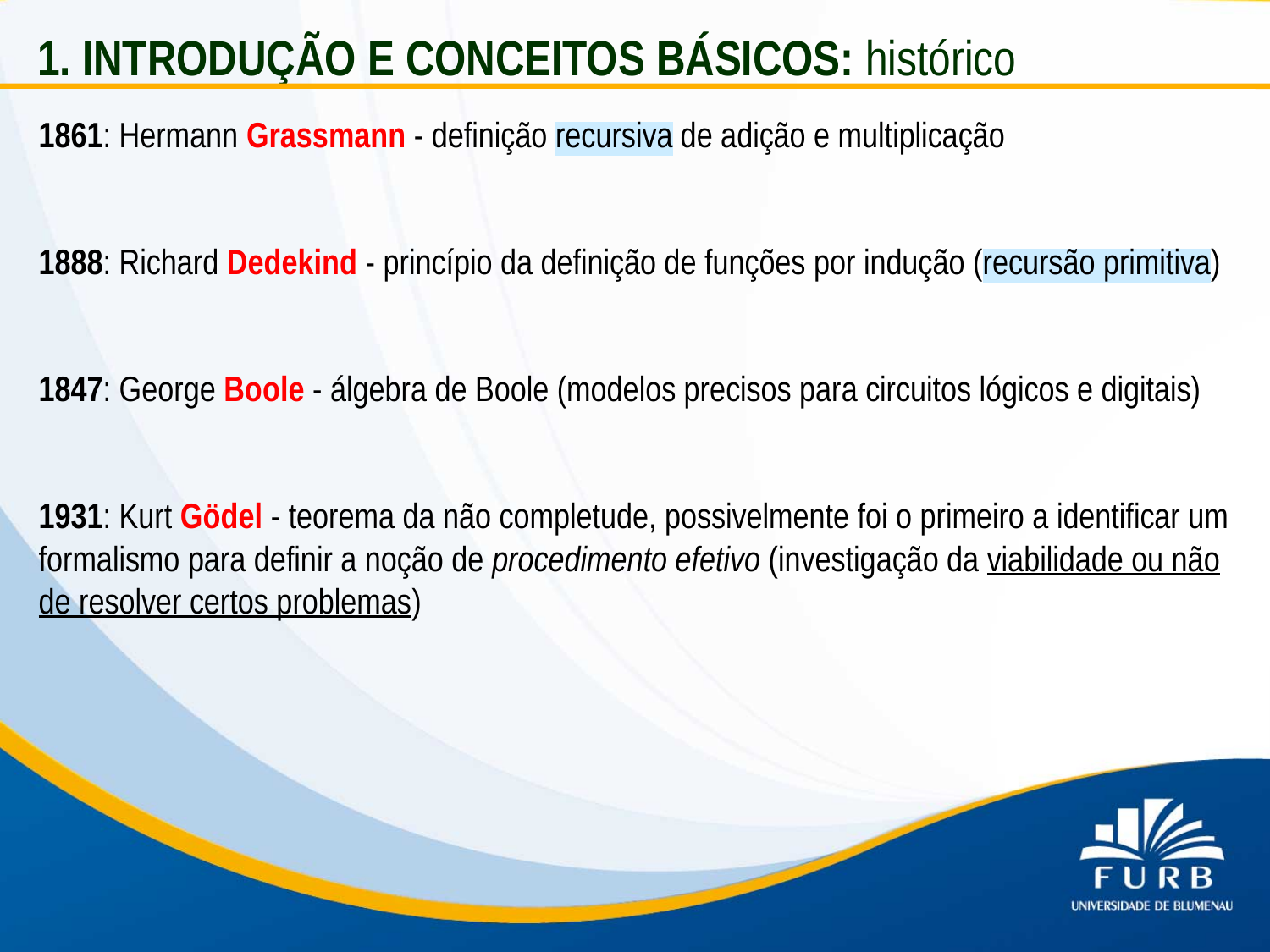

1. INTRODUÇÃO E CONCEITOS BÁSICOS: histórico

1861: Hermann Grassmann - definição recursiva de adição e multiplicação

1888: Richard Dedekind - princípio da definição de funções por indução (recursão primitiva)

1847: George Boole - álgebra de Boole (modelos precisos para circuitos lógicos e digitais)

1931: Kurt Gödel - teorema da não completude, possivelmente foi o primeiro a identificar um formalismo para definir a noção de procedimento efetivo (investigação da viabilidade ou não de resolver certos problemas)